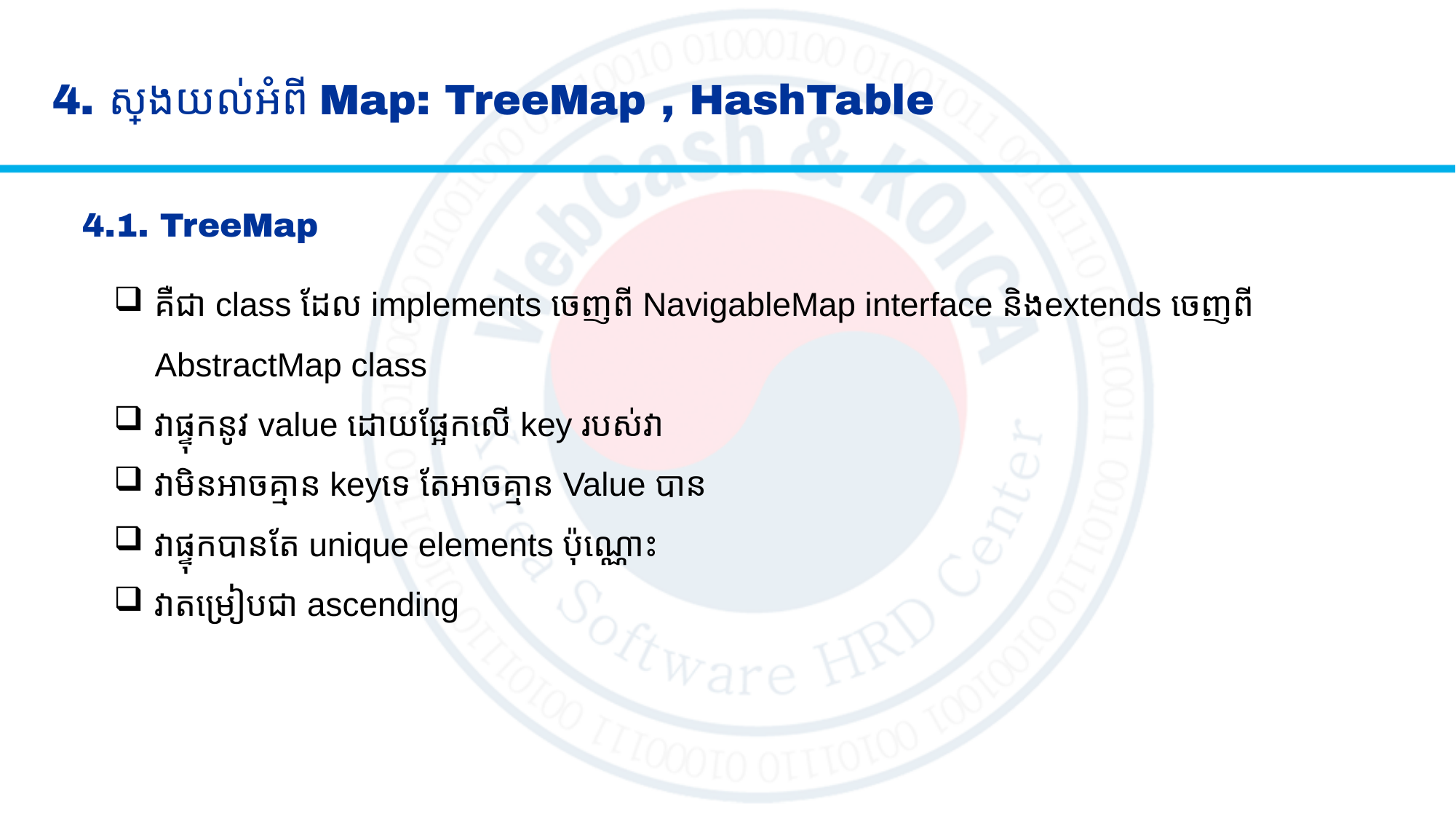

4. ស្វែងយល់អំពី Map: TreeMap , HashTable
4.1. TreeMap
គឺជា class ដែល implements ចេញពី NavigableMap interface និង​extends ចេញពី​ AbstractMap class
វាផ្ទុកនូវ value ដោយផ្អែកលើ key របស់វា
វាមិនអាចគ្មាន keyទេ តែអាចគ្មាន Value បាន
វាផ្ទុកបានតែ unique elements ប៉ុណ្ណោះ
វាតម្រៀបជា ascending